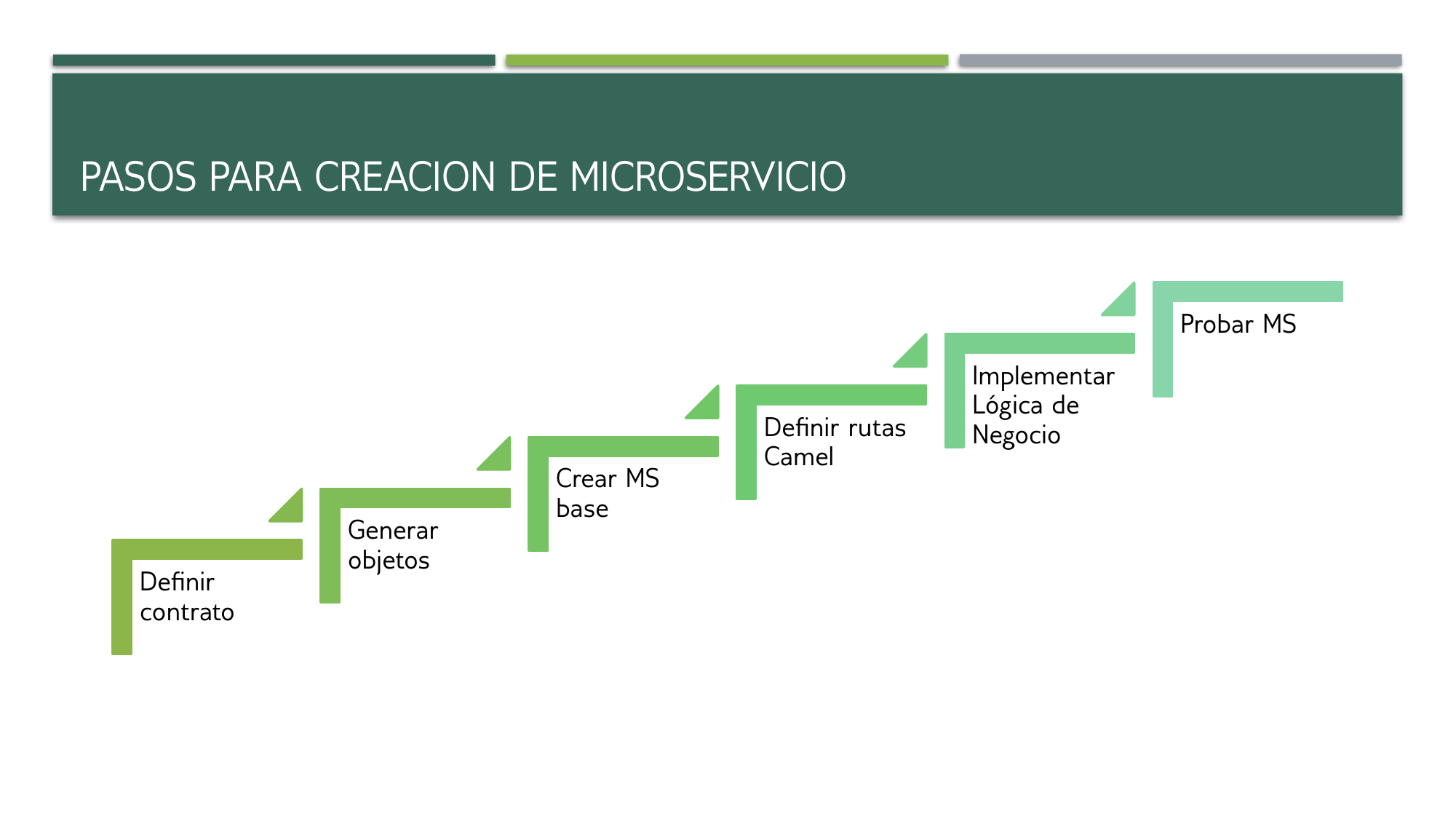

# PASOS PARA CREACION DE MICROSERVICIO
Definir contrato
Generar objetos
Crear MS base
Definir rutas Camel
Implementar Lógica de Negocio
Probar MS